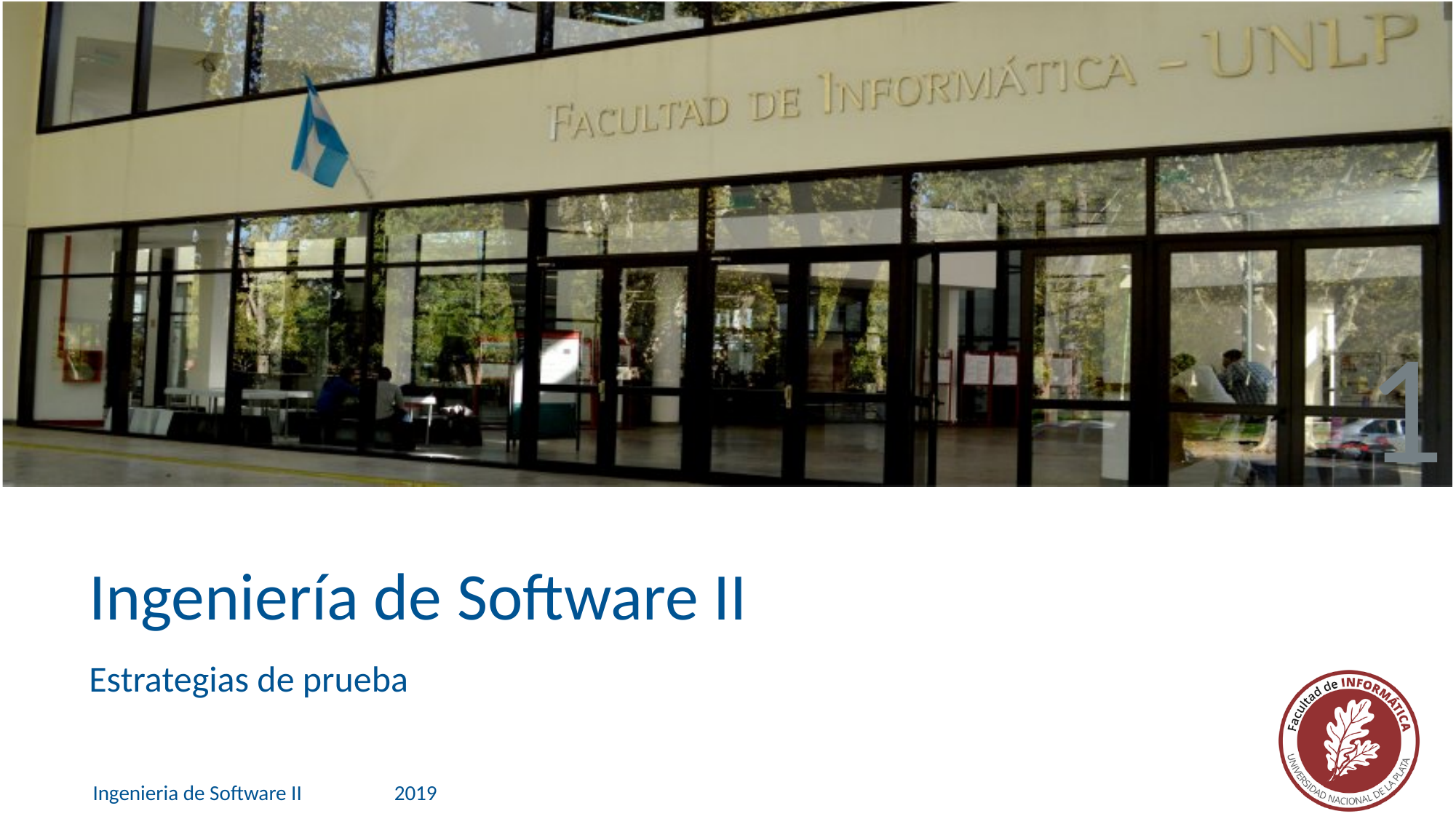

1
# Ingeniería de Software II
Estrategias de prueba
Ingenieria de Software II
2019